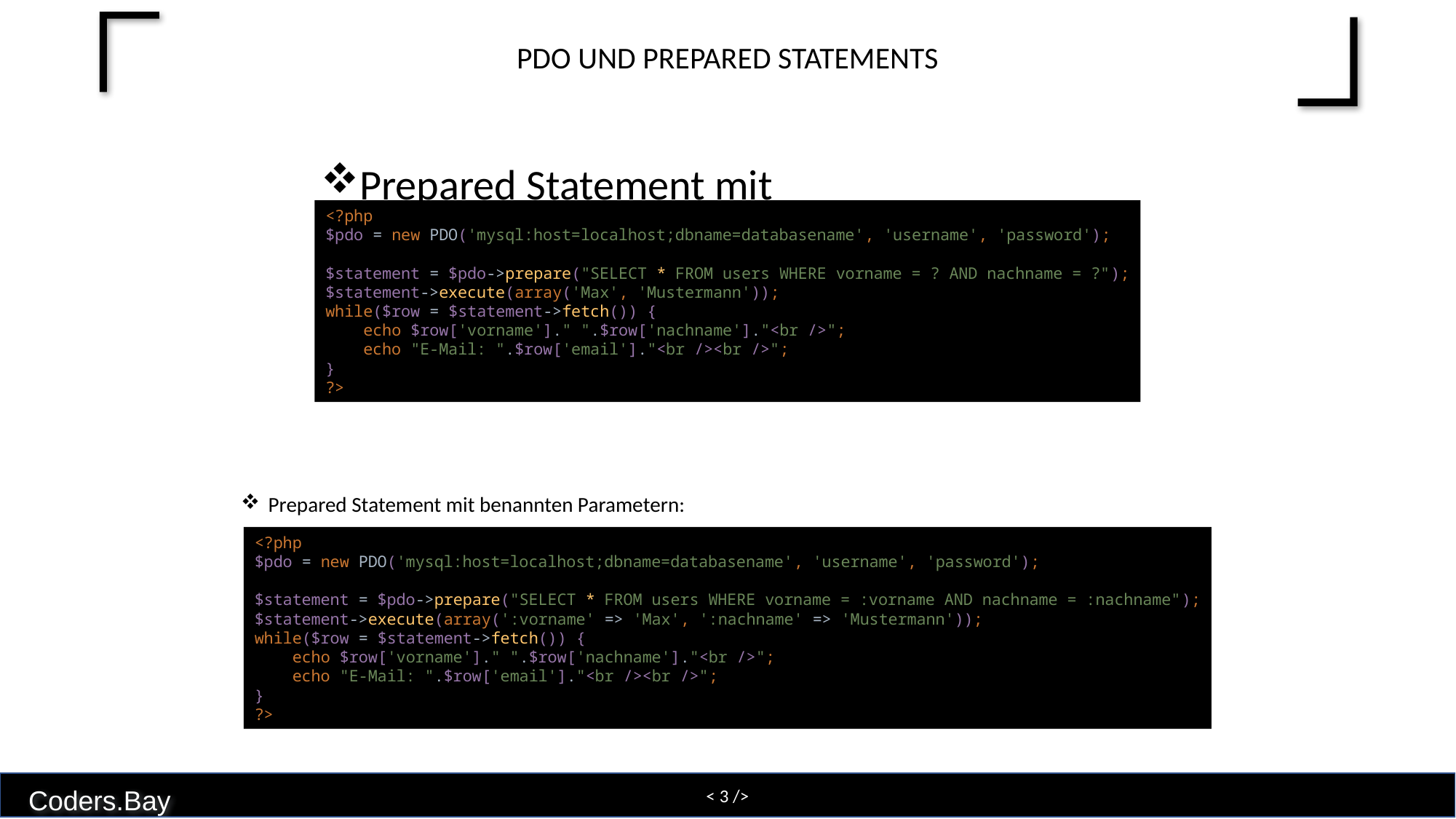

# PDO und Prepared Statements
Prepared Statement mit anonymen Parametern:
<?php
$pdo = new PDO('mysql:host=localhost;dbname=databasename', 'username', 'password');
$statement = $pdo->prepare("SELECT * FROM users WHERE vorname = ? AND nachname = ?");
$statement->execute(array('Max', 'Mustermann'));
while($row = $statement->fetch()) {
    echo $row['vorname']." ".$row['nachname']."<br />";
    echo "E-Mail: ".$row['email']."<br /><br />";
}
?>
Prepared Statement mit benannten Parametern:
<?php
$pdo = new PDO('mysql:host=localhost;dbname=databasename', 'username', 'password');
$statement = $pdo->prepare("SELECT * FROM users WHERE vorname = :vorname AND nachname = :nachname");
$statement->execute(array(':vorname' => 'Max', ':nachname' => 'Mustermann'));
while($row = $statement->fetch()) {
    echo $row['vorname']." ".$row['nachname']."<br />";
    echo "E-Mail: ".$row['email']."<br /><br />";
}
?>